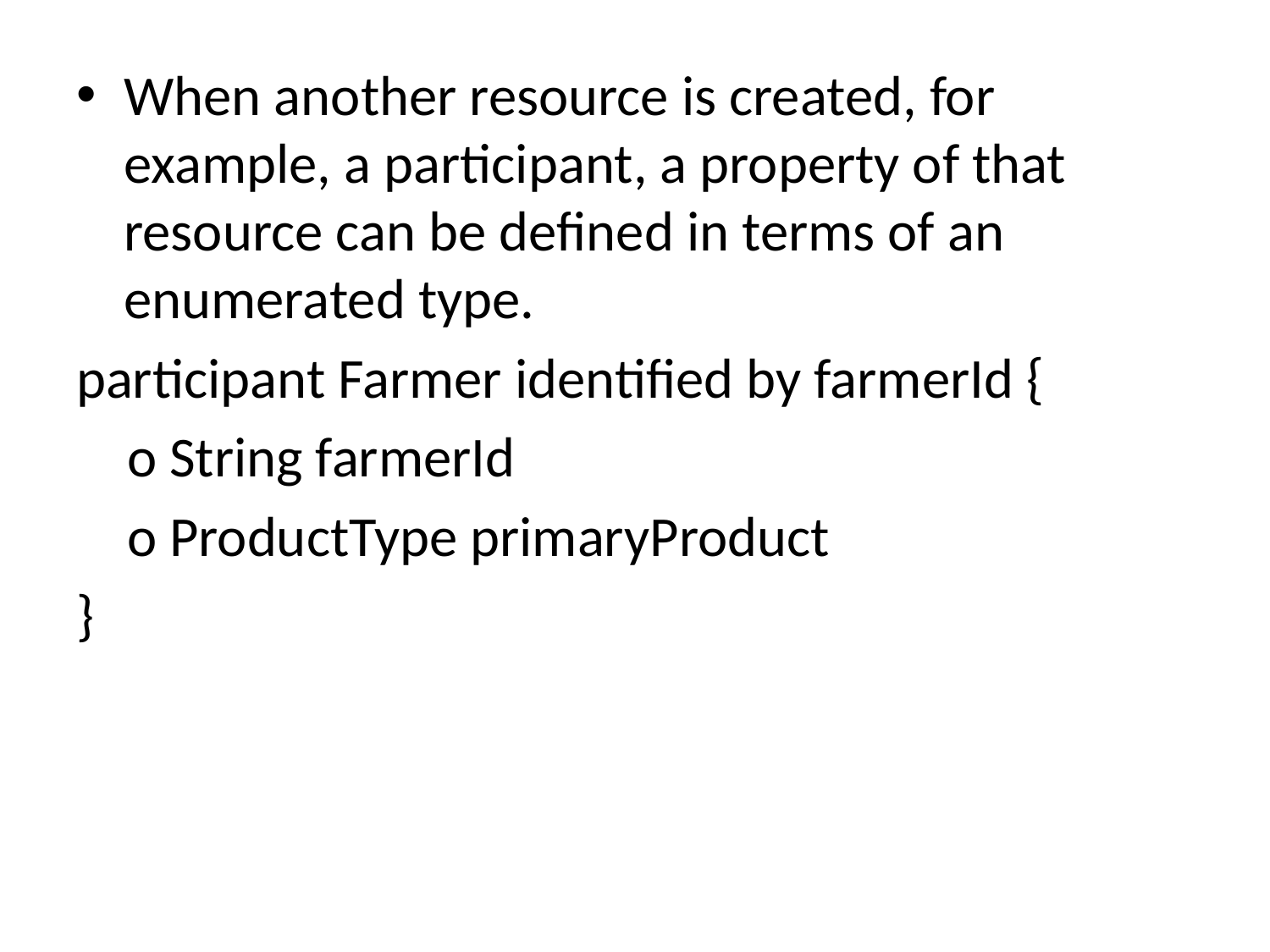

When another resource is created, for example, a participant, a property of that resource can be defined in terms of an enumerated type.
participant Farmer identified by farmerId {
    o String farmerId
    o ProductType primaryProduct
}